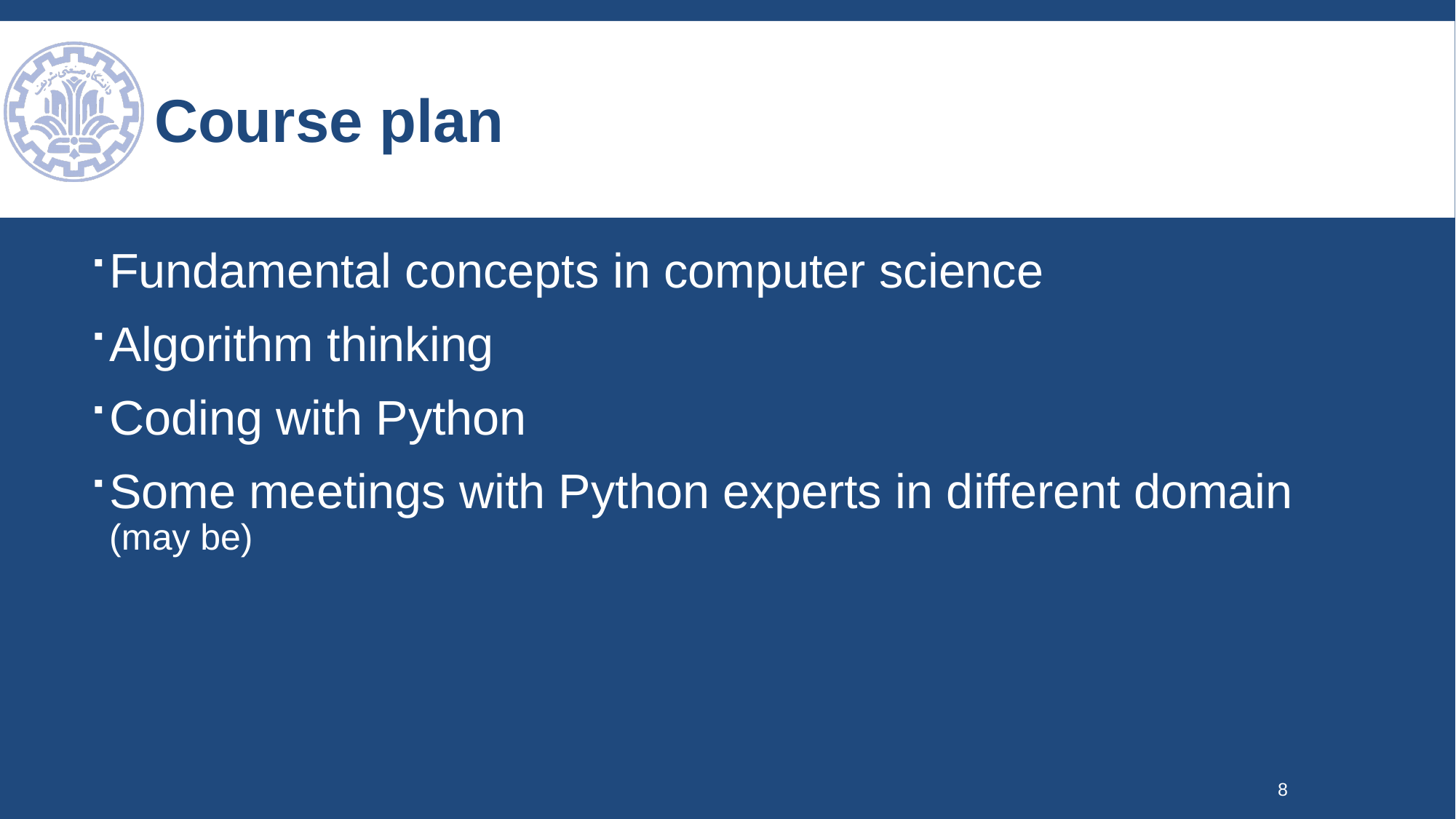

# Course plan
Fundamental concepts in computer science
Algorithm thinking
Coding with Python
Some meetings with Python experts in different domain (may be)

8